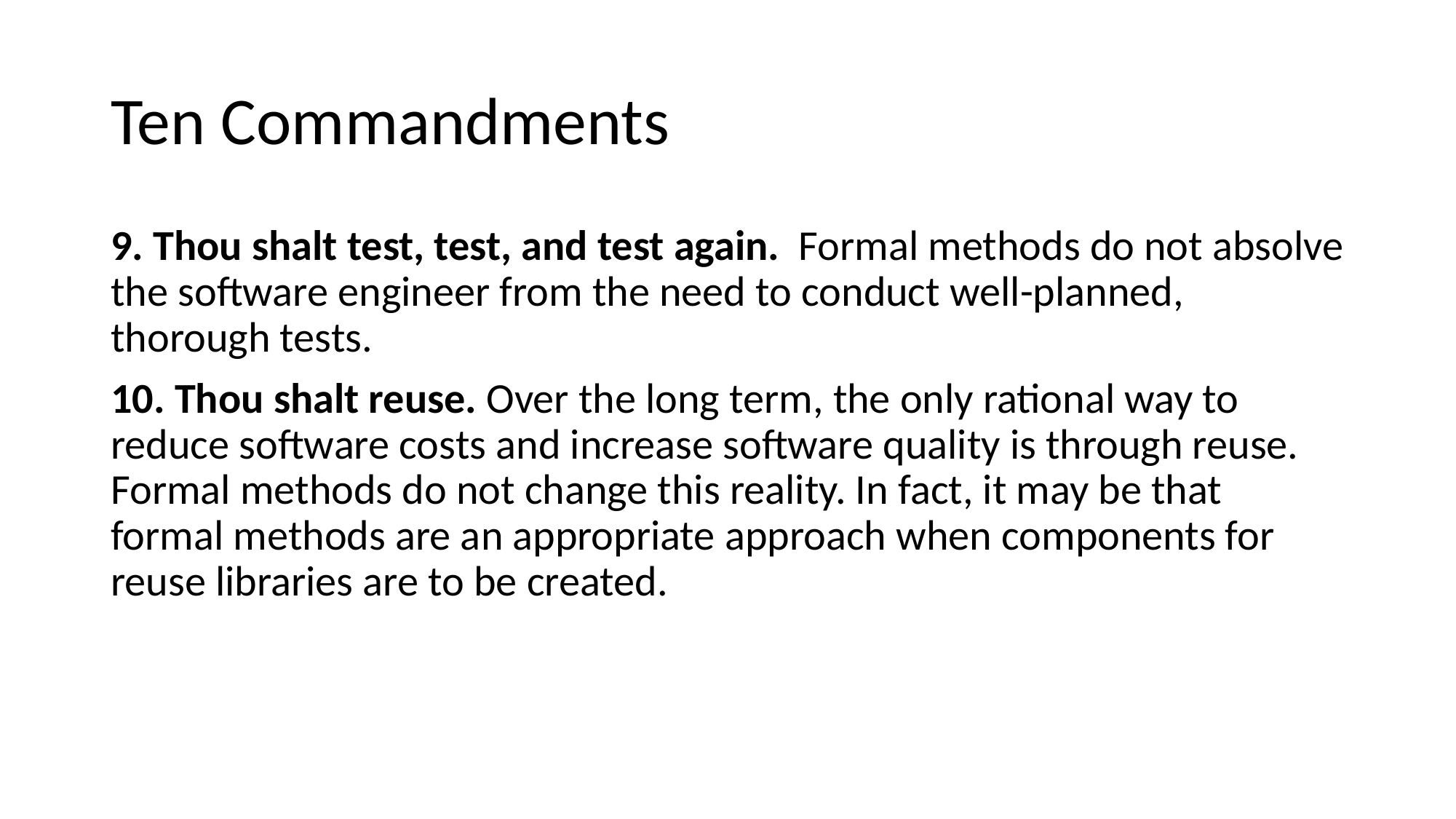

# Ten Commandments
9. Thou shalt test, test, and test again.  Formal methods do not absolve the software engineer from the need to conduct well-planned, thorough tests.
10. Thou shalt reuse. Over the long term, the only rational way to reduce software costs and increase software quality is through reuse. Formal methods do not change this reality. In fact, it may be that formal methods are an appropriate approach when components for reuse libraries are to be created.